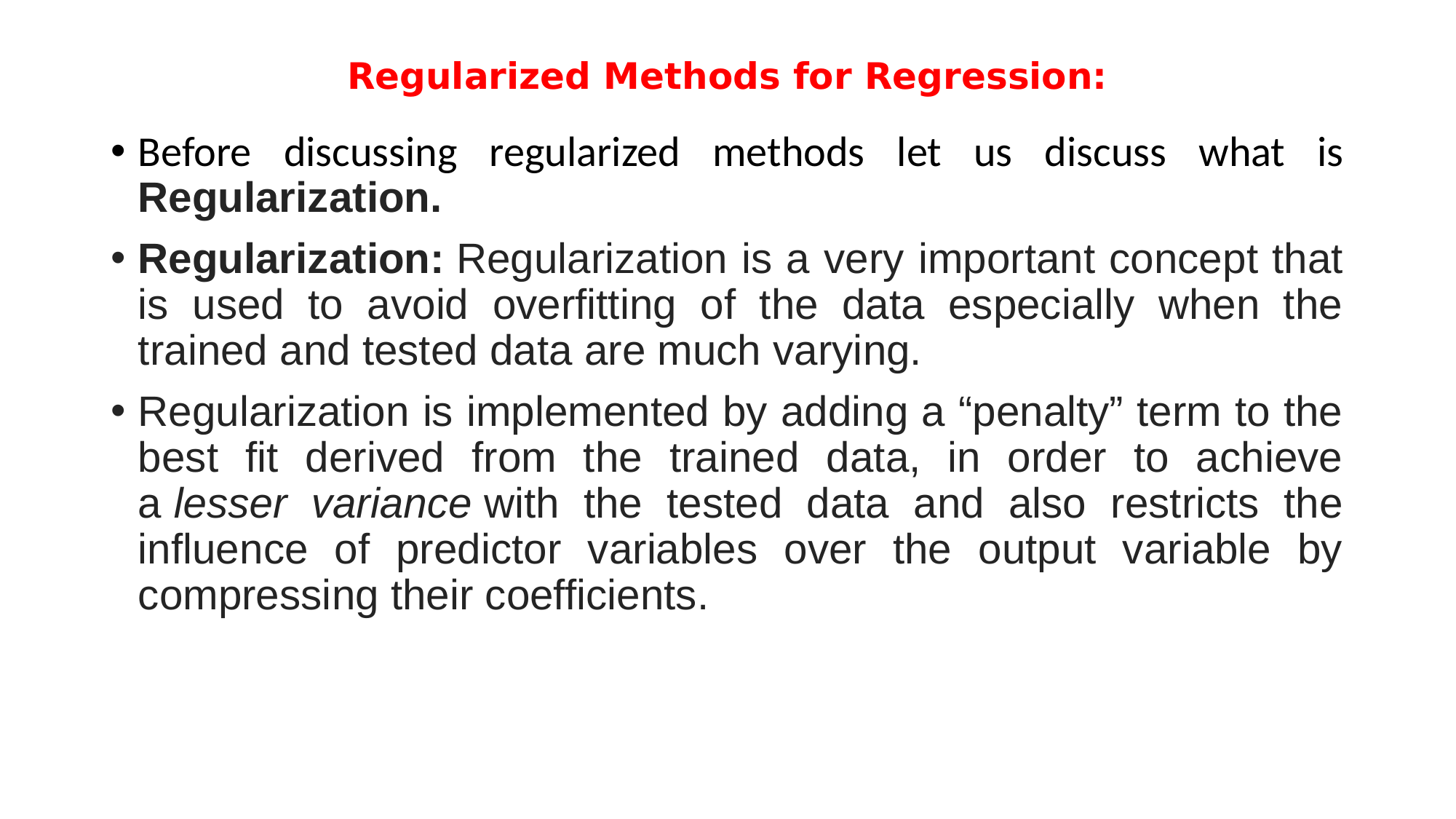

# Regularized Methods for Regression:
Before discussing regularized methods let us discuss what is Regularization.
Regularization: Regularization is a very important concept that is used to avoid overfitting of the data especially when the trained and tested data are much varying.
Regularization is implemented by adding a “penalty” term to the best fit derived from the trained data, in order to achieve a lesser variance with the tested data and also restricts the influence of predictor variables over the output variable by compressing their coefficients.